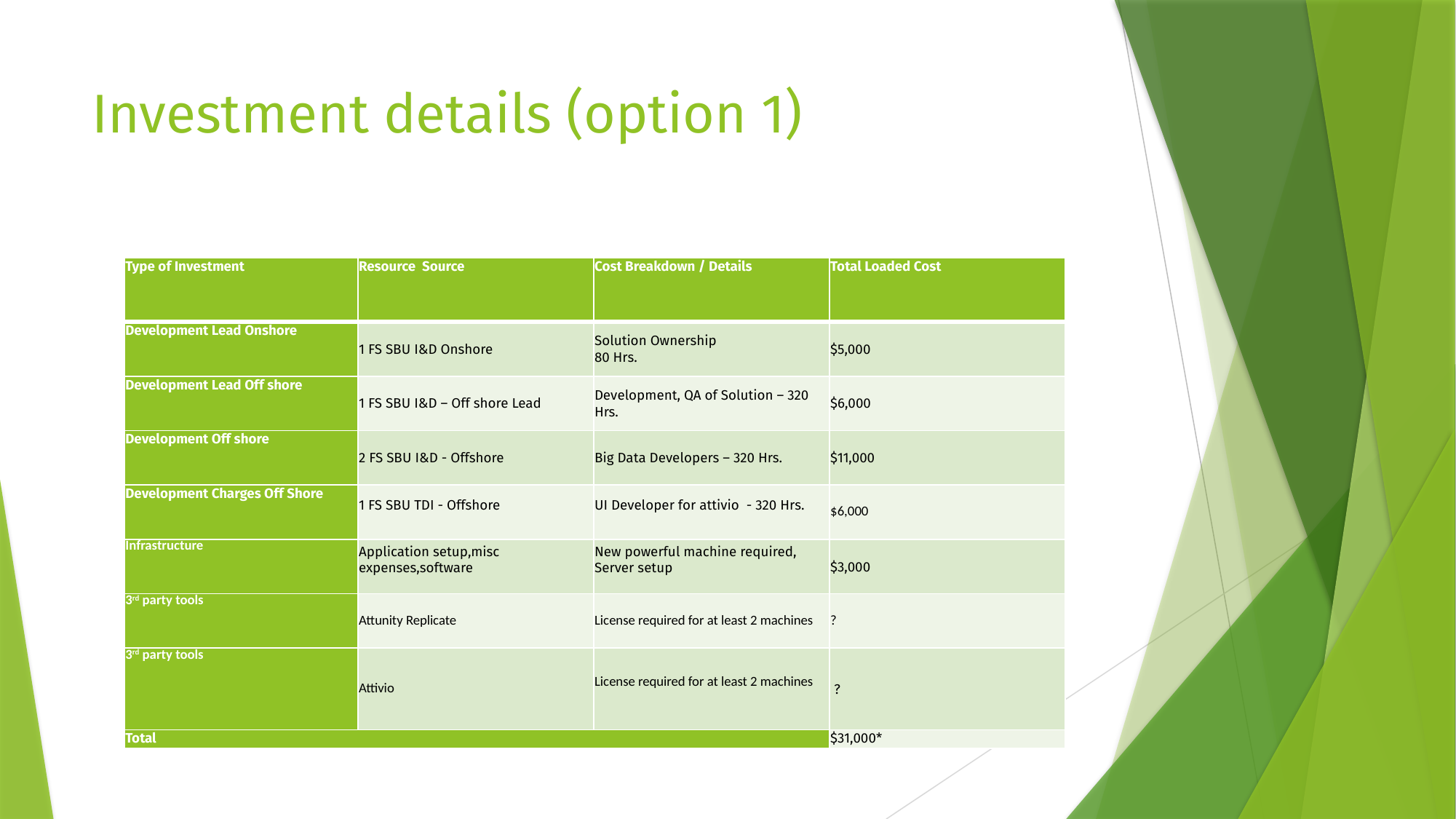

# Investment details (option 1)
| Type of Investment | Resource  Source | Cost Breakdown / Details | Total Loaded Cost |
| --- | --- | --- | --- |
| Development Lead Onshore | 1 FS SBU I&D Onshore | Solution Ownership 80 Hrs. | $5,000 |
| Development Lead Off shore | 1 FS SBU I&D – Off shore Lead | Development, QA of Solution – 320 Hrs. | $6,000 |
| Development Off shore | 2 FS SBU I&D - Offshore | Big Data Developers – 320 Hrs. | $11,000 |
| Development Charges Off Shore | 1 FS SBU TDI - Offshore | UI Developer for attivio - 320 Hrs. | $6,000 |
| Infrastructure | Application setup,misc expenses,software | New powerful machine required, Server setup | $3,000 |
| 3rd party tools | Attunity Replicate | License required for at least 2 machines | ? |
| 3rd party tools | Attivio | License required for at least 2 machines | ? |
| Total |  |  | $31,000\* |